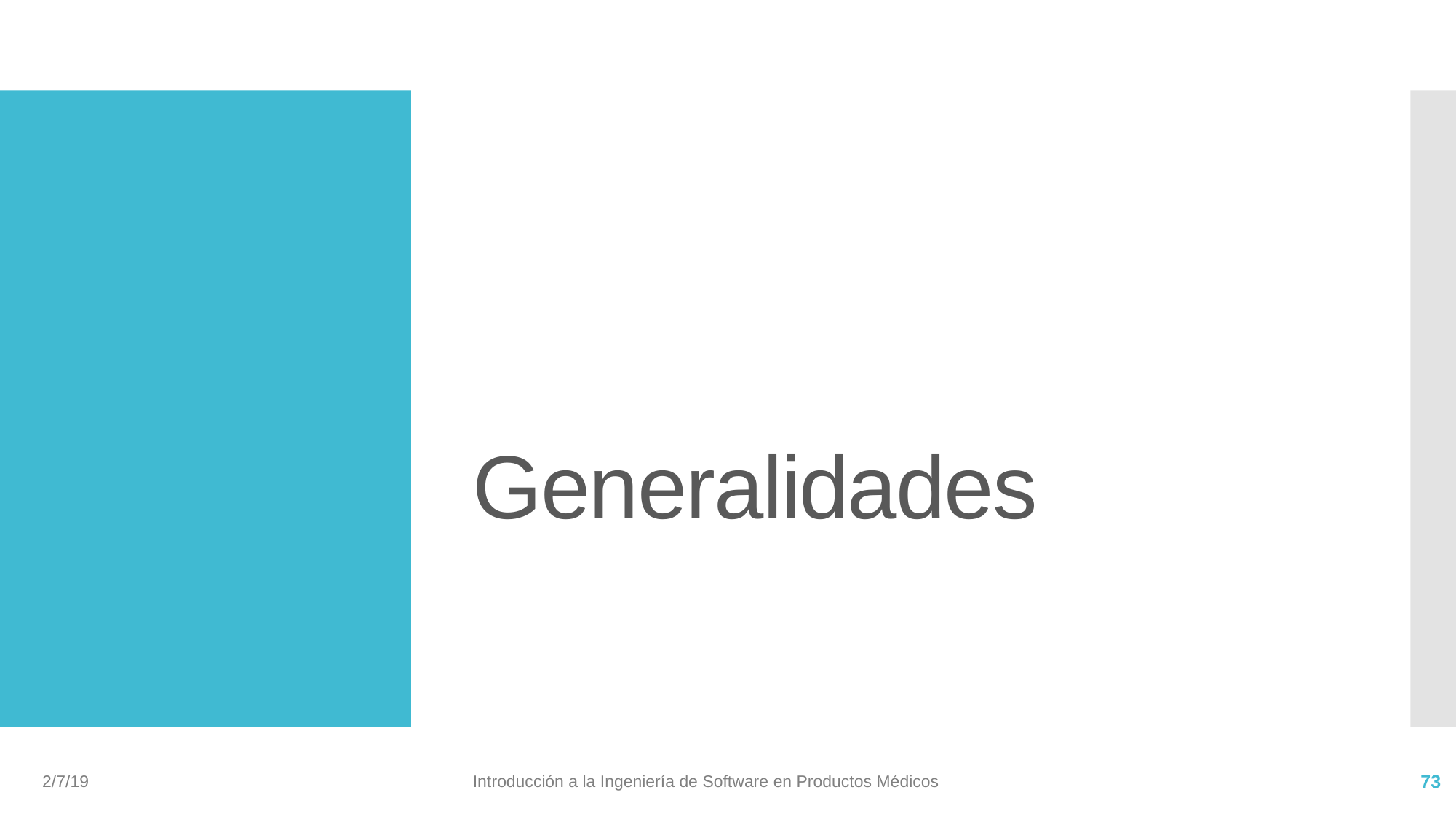

# Generalidades

2/7/19
Introducción a la Ingeniería de Software en Productos Médicos
73